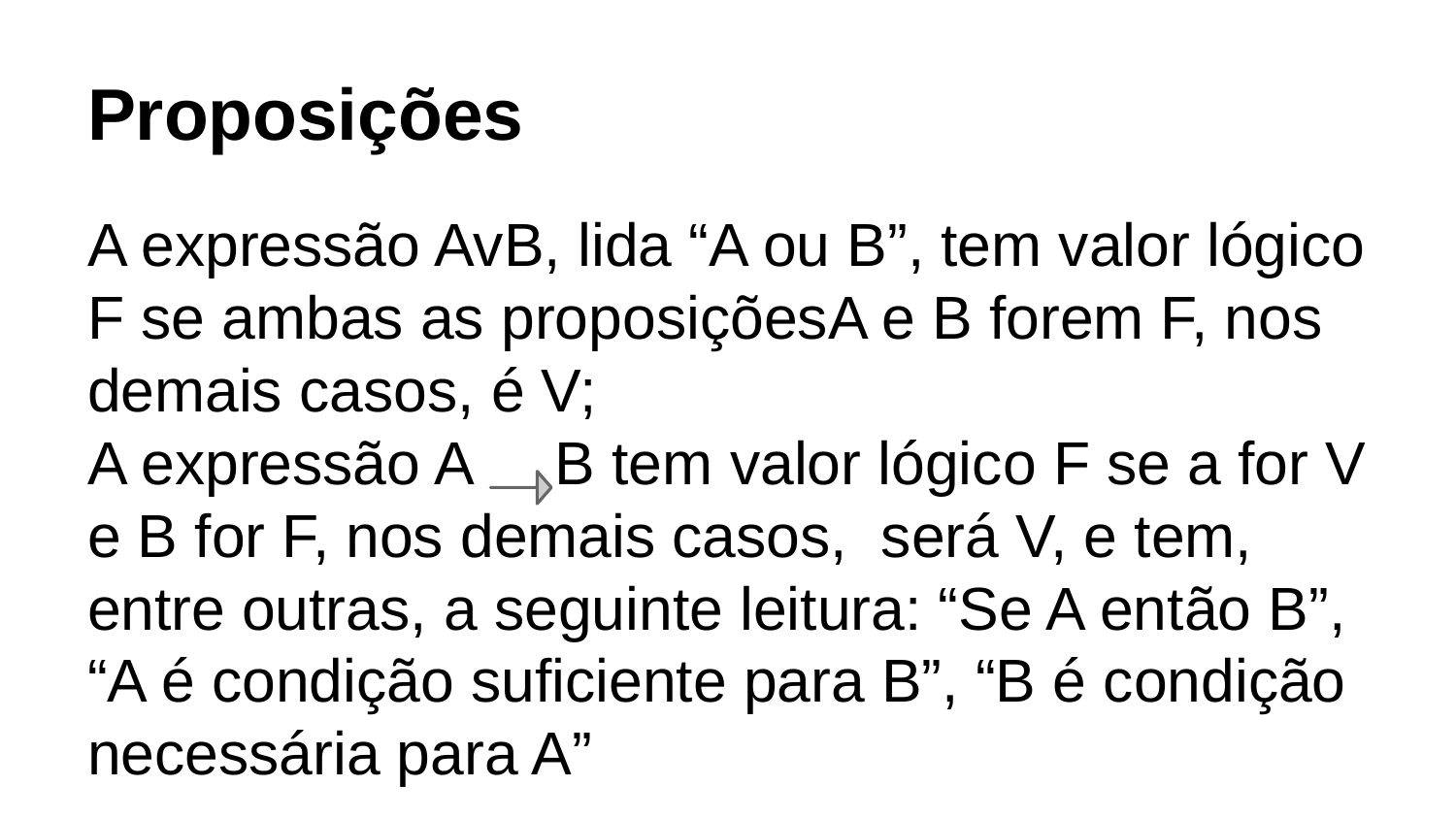

# Proposições
A expressão AvB, lida “A ou B”, tem valor lógico F se ambas as proposiçõesA e B forem F, nos demais casos, é V;
A expressão A     B tem valor lógico F se a for V e B for F, nos demais casos,  será V, e tem, entre outras, a seguinte leitura: “Se A então B”, “A é condição suficiente para B”, “B é condição necessária para A”